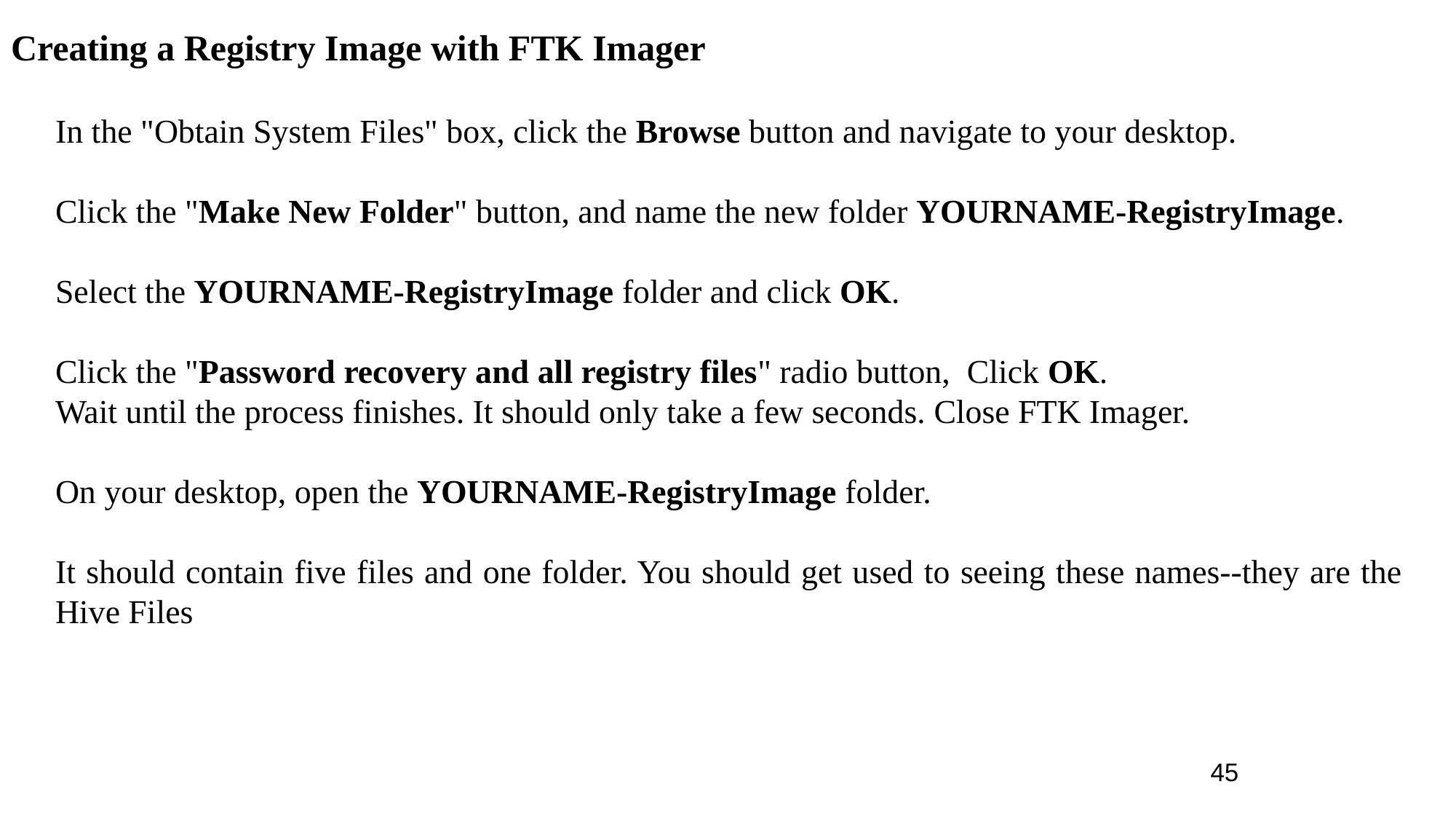

Creating a Registry Image with FTK Imager
In the "Obtain System Files" box, click the Browse button and navigate to your desktop.

Click the "Make New Folder" button, and name the new folder YOURNAME-RegistryImage.

Select the YOURNAME-RegistryImage folder and click OK.

Click the "Password recovery and all registry files" radio button,  Click OK.
Wait until the process finishes. It should only take a few seconds. Close FTK Imager.

On your desktop, open the YOURNAME-RegistryImage folder.

It should contain five files and one folder. You should get used to seeing these names--they are the Hive Files
45